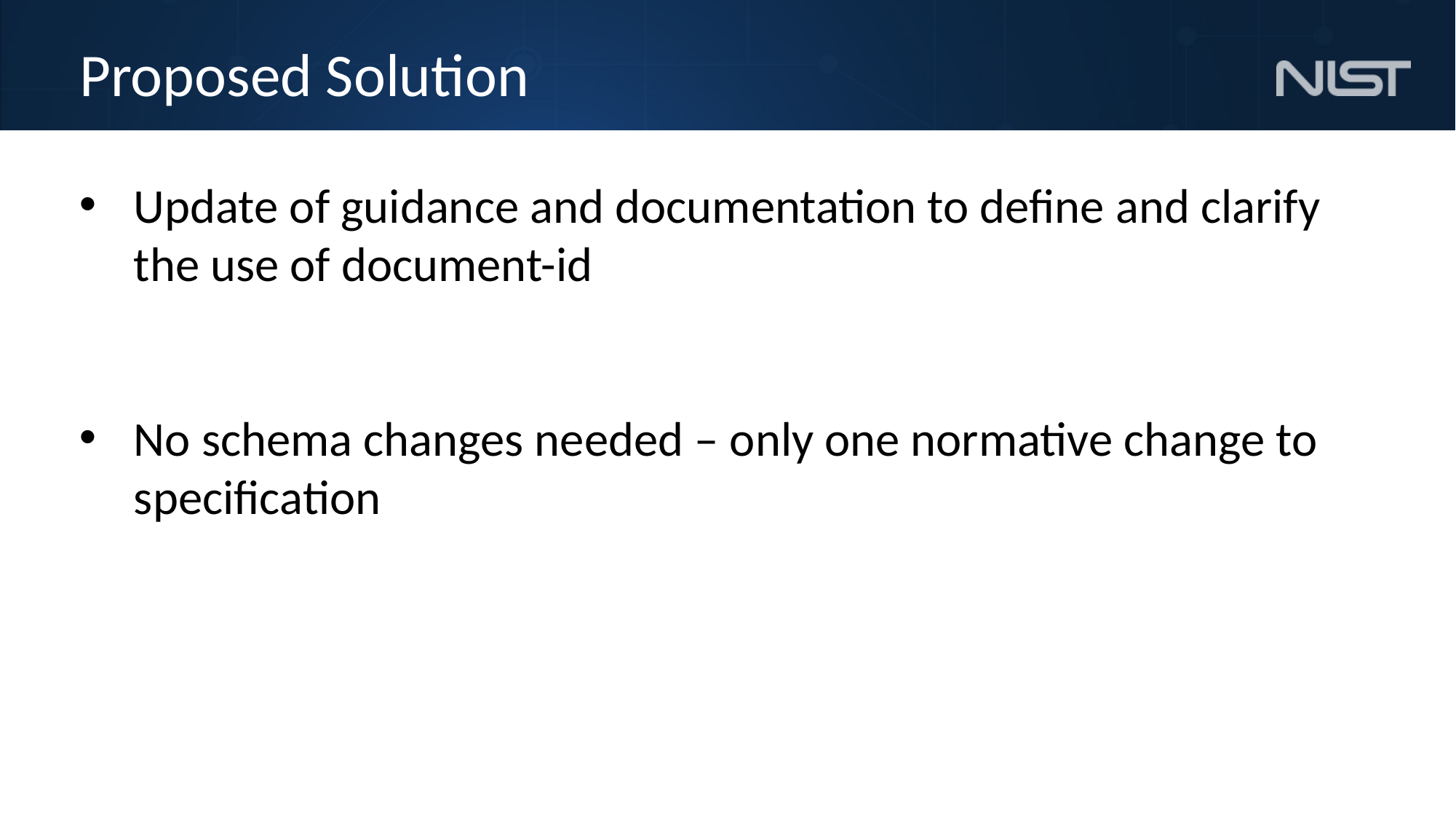

# Proposed Solution
Update of guidance and documentation to define and clarify the use of document-id

No schema changes needed – only one normative change to specification